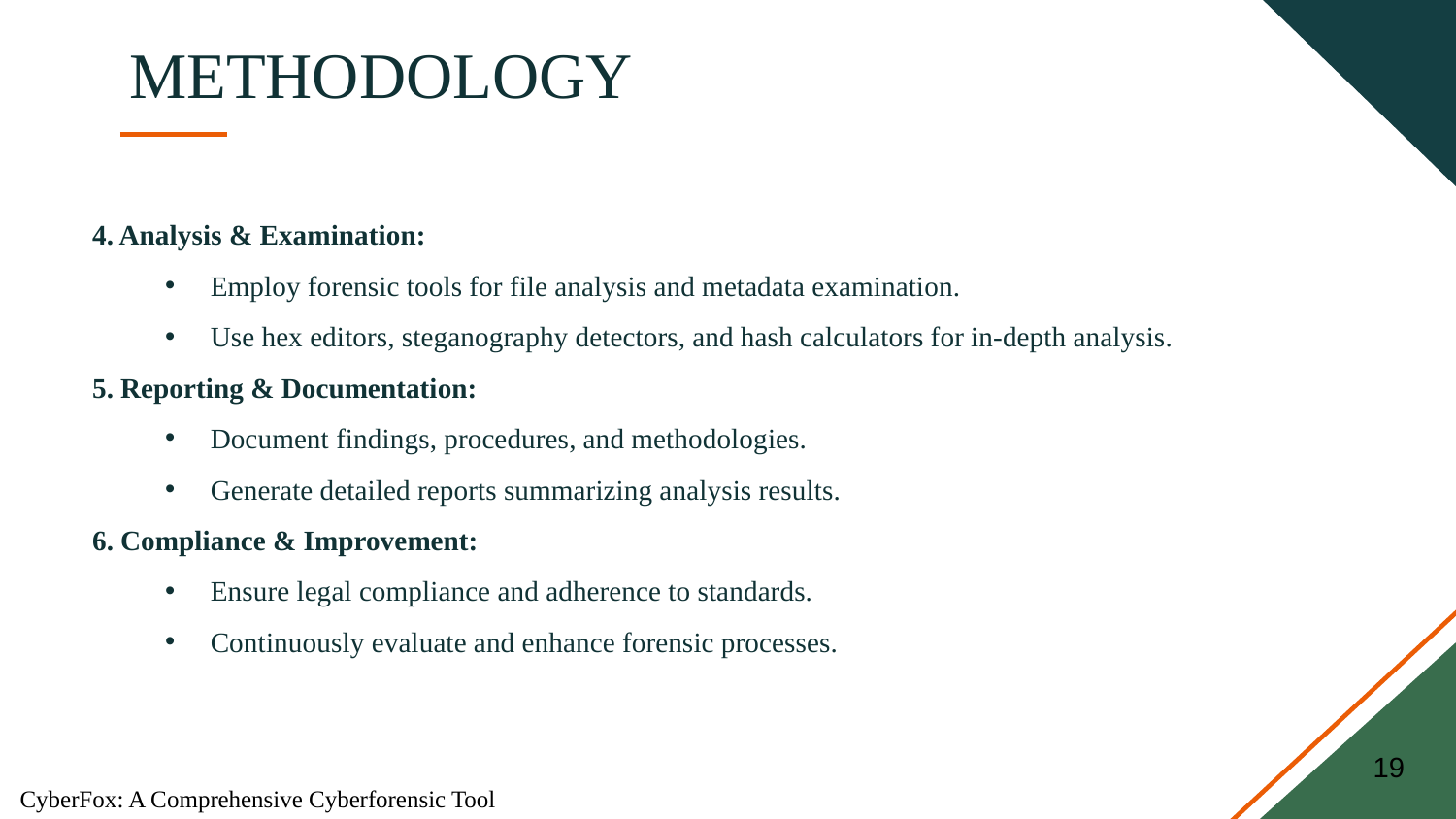

# METHODOLOGY
4. Analysis & Examination:
Employ forensic tools for file analysis and metadata examination.
Use hex editors, steganography detectors, and hash calculators for in-depth analysis.
5. Reporting & Documentation:
Document findings, procedures, and methodologies.
Generate detailed reports summarizing analysis results.
6. Compliance & Improvement:
Ensure legal compliance and adherence to standards.
Continuously evaluate and enhance forensic processes.
19
CyberFox: A Comprehensive Cyberforensic Tool